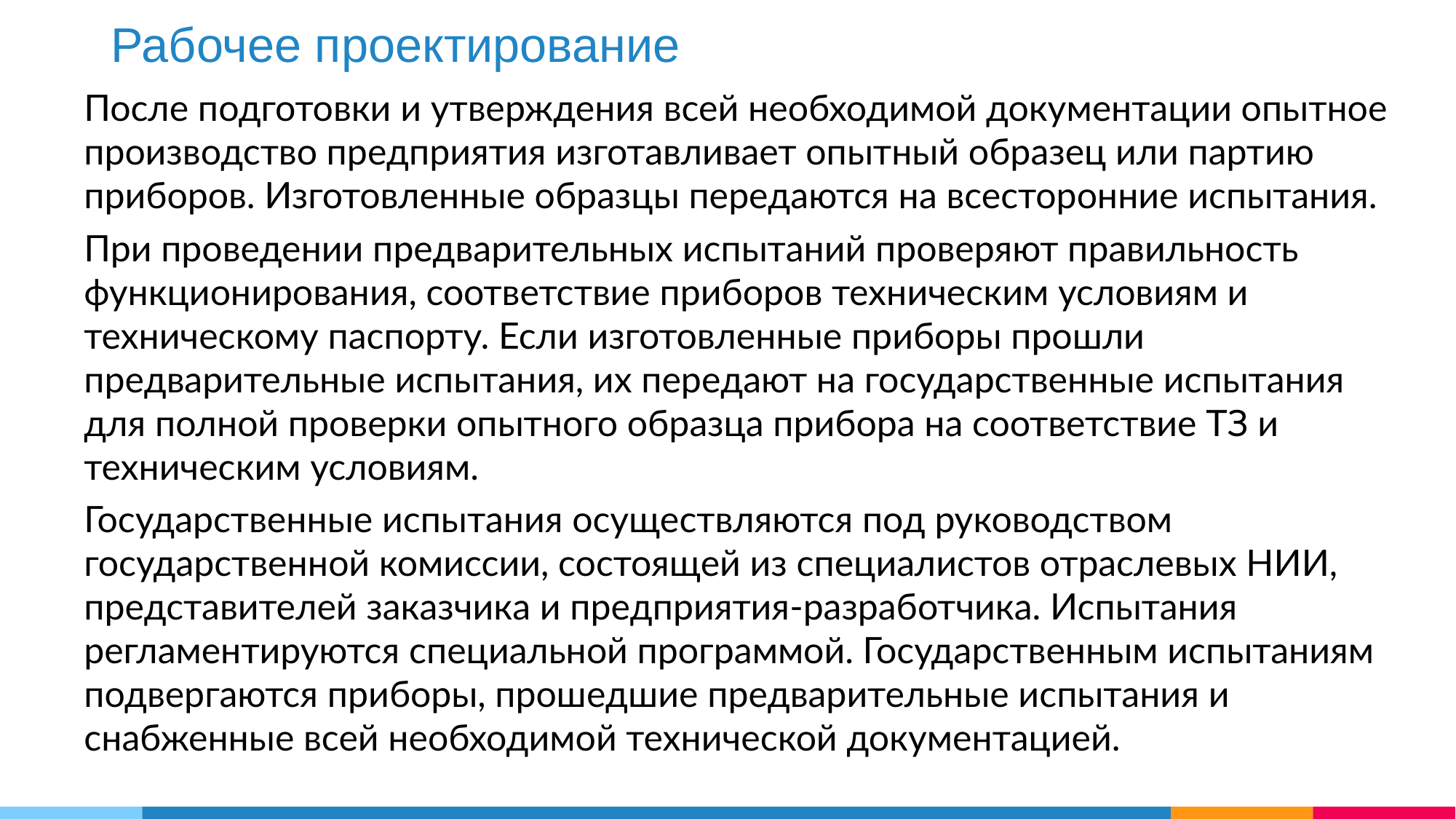

Рабочее проектирование

После подготовки и утверждения всей необходимой документации опытное производство предприятия изготавливает опытный образец или партию приборов. Изготовленные образцы передаются на всесторонние испытания.
При проведении предварительных испытаний проверяют правильность функционирования, соответствие приборов техническим условиям и техническому паспорту. Если изготовленные приборы прошли предварительные испытания, их передают на государственные испытания для полной проверки опытного образца прибора на соответствие ТЗ и техническим условиям.
Государственные испытания осуществляются под руководством государственной комиссии, состоящей из специалистов отраслевых НИИ, представителей заказчика и предприятия-разработчика. Испытания регламентируются специальной программой. Государственным испытаниям подвергаются приборы, прошедшие предварительные испытания и снабженные всей необходимой технической документацией.